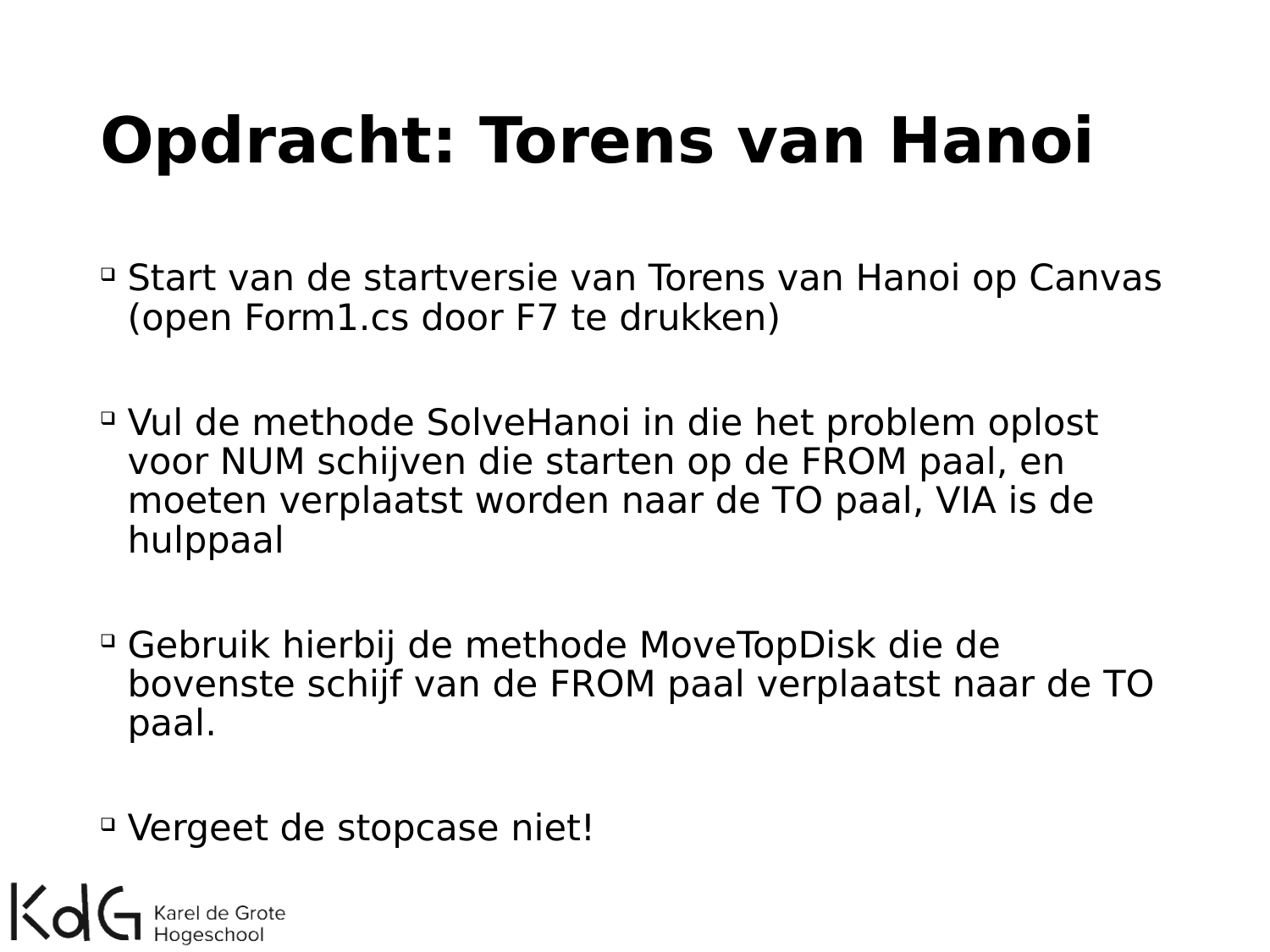

# Opdracht: Torens van Hanoi
Start van de startversie van Torens van Hanoi op Canvas (open Form1.cs door F7 te drukken)

Vul de methode SolveHanoi in die het problem oplost voor NUM schijven die starten op de FROM paal, en moeten verplaatst worden naar de TO paal, VIA is de hulppaal

Gebruik hierbij de methode MoveTopDisk die de bovenste schijf van de FROM paal verplaatst naar de TO paal.

Vergeet de stopcase niet!